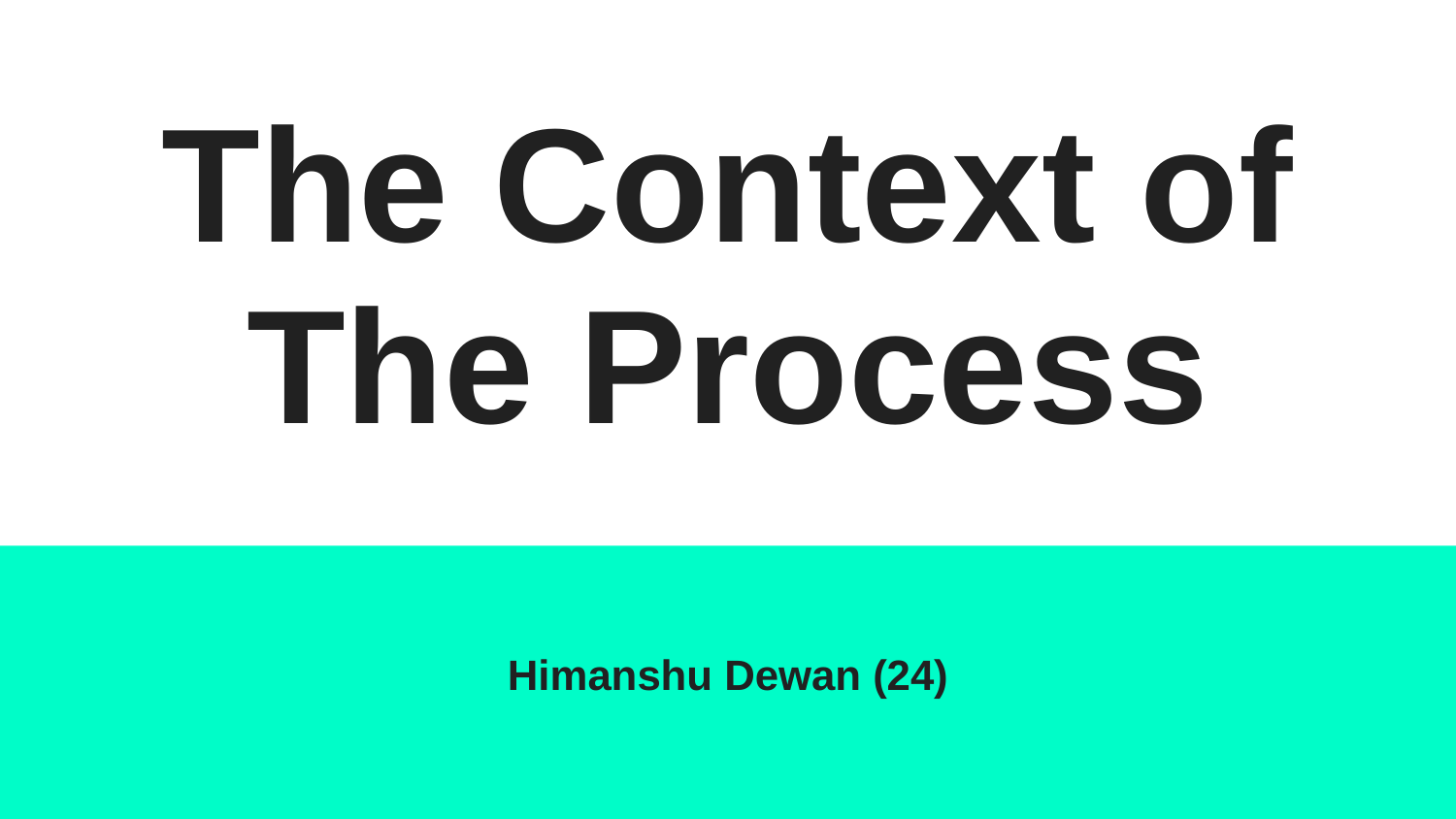

# The Context of The Process
Himanshu Dewan (24)